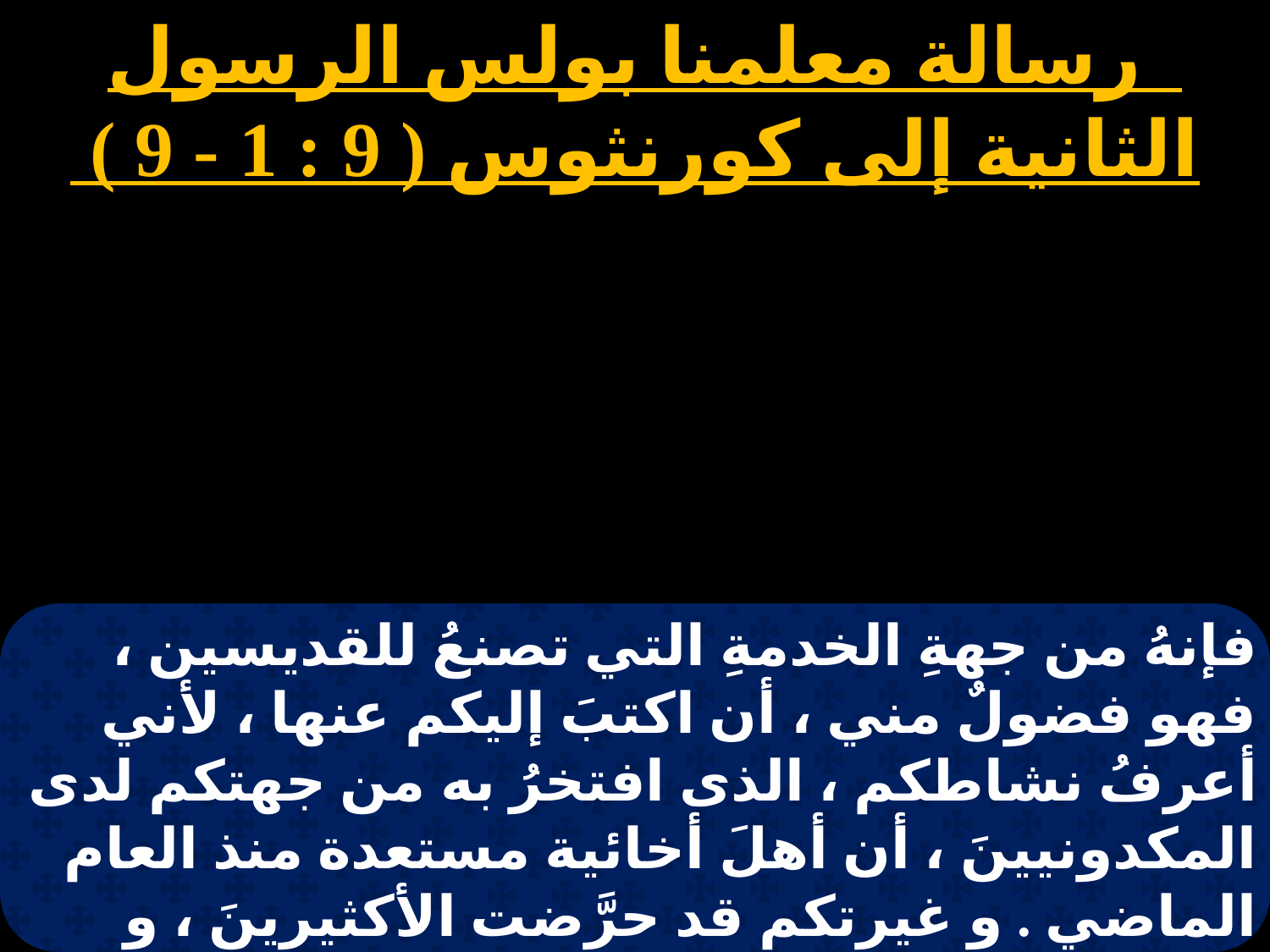

رسالة معلمنا بولس الرسول الثانية إلى كورنثوس ( 9 : 1 - 9 )
# هاتور1
فإنهُ من جهةِ الخدمةِ التي تصنعُ للقديسين ، فهو فضولٌ مني ، أن اكتبَ إليكم عنها ، لأني أعرفُ نشاطكم ، الذى افتخرُ به من جهتكم لدى المكدونيينَ ، أن أهلَ أخائية مستعدة منذ العام الماضي . و غيرتكم قد حرَّضت الأكثيرينَ ، و لكن